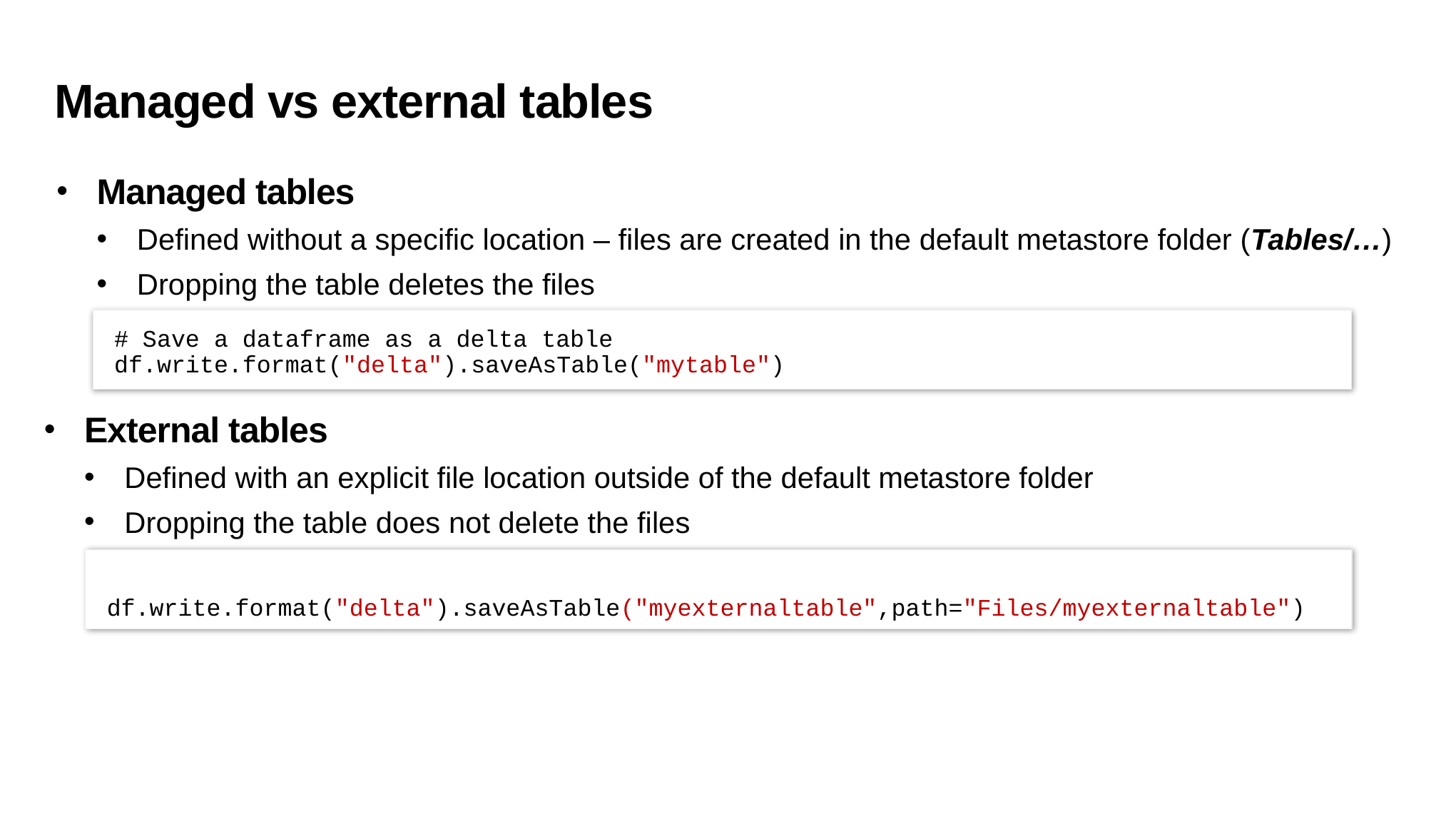

# Managed vs external tables
Managed tables
Defined without a specific location – files are created in the default metastore folder (Tables/…)
Dropping the table deletes the files
# Save a dataframe as a delta table
df.write.format("delta").saveAsTable("mytable")
External tables
Defined with an explicit file location outside of the default metastore folder
Dropping the table does not delete the files

df.write.format("delta").saveAsTable("myexternaltable",path="Files/myexternaltable")